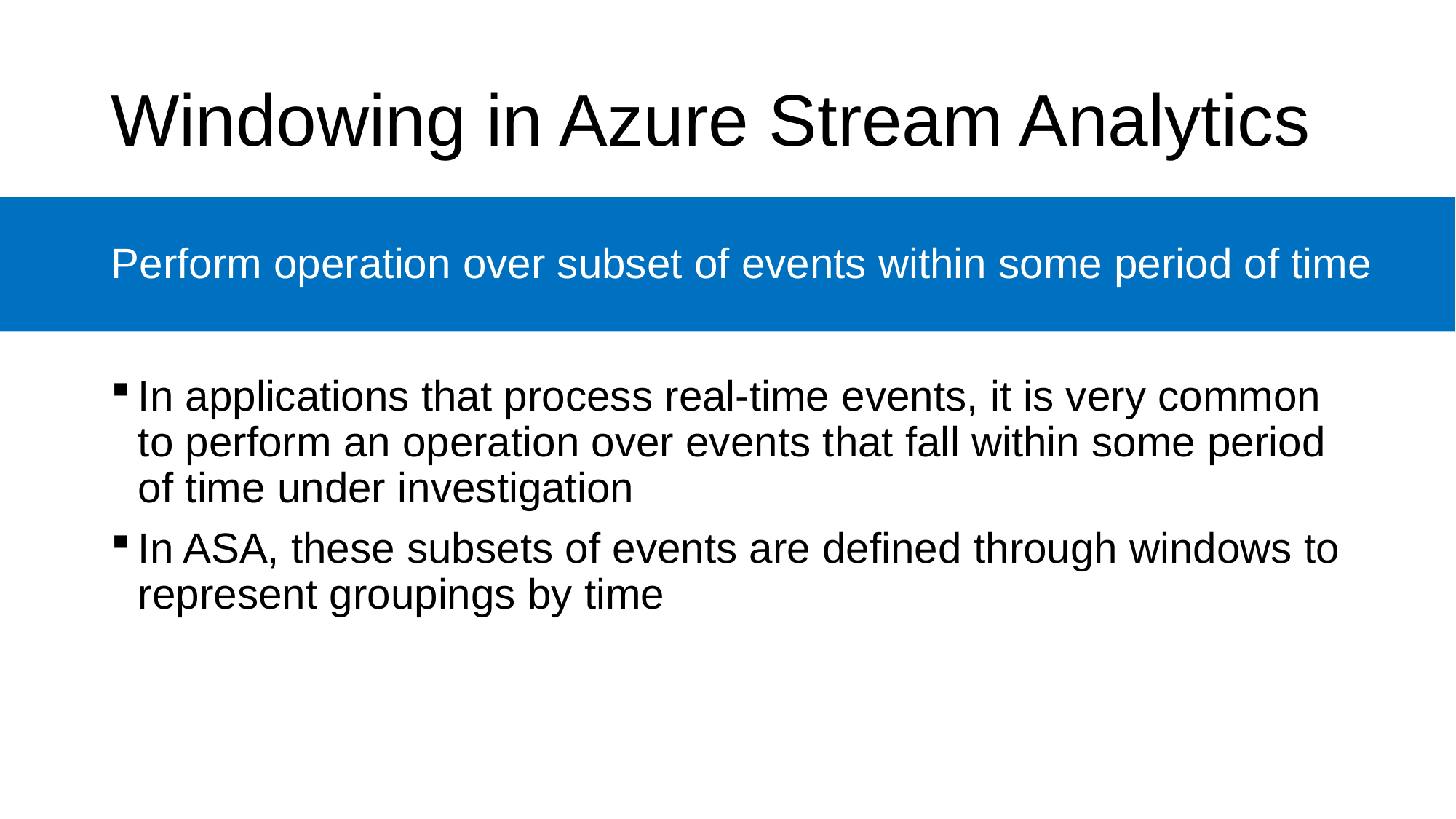

# Windowing in Azure Stream Analytics

Perform operation over subset of events within some period of time
In applications that process real-time events, it is very common to perform an operation over events that fall within some period of time under investigation
In ASA, these subsets of events are defined through windows to represent groupings by time